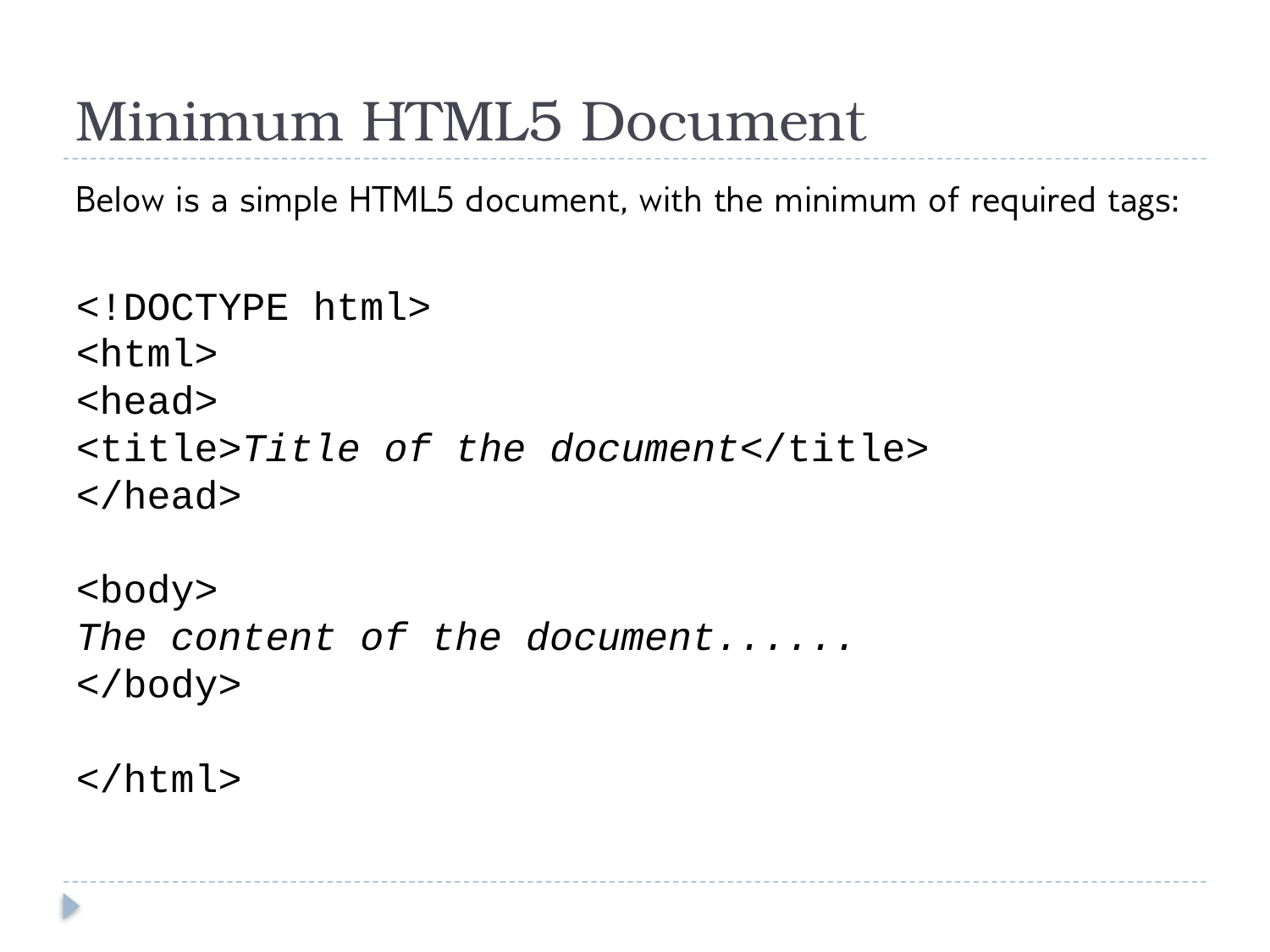

# Minimum HTML5 Document
Below is a simple HTML5 document, with the minimum of required tags:

<!DOCTYPE html>
<html>
<head>
<title>Title of the document</title>
</head>
<body>
The content of the document......
</body>
</html>